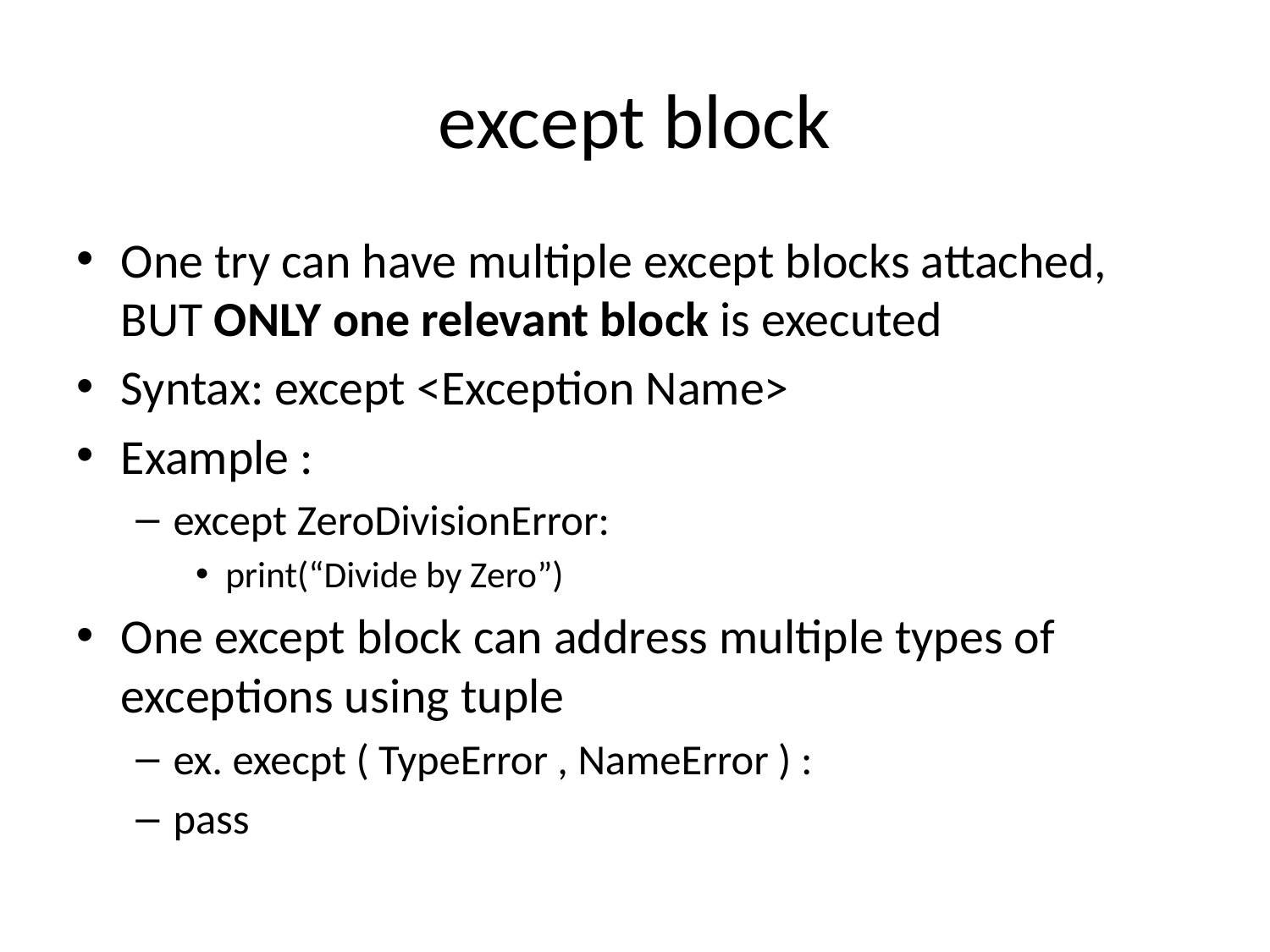

# except block
One try can have multiple except blocks attached, BUT ONLY one relevant block is executed
Syntax: except <Exception Name>
Example :
except ZeroDivisionError:
print(“Divide by Zero”)
One except block can address multiple types of exceptions using tuple
ex. execpt ( TypeError , NameError ) :
pass